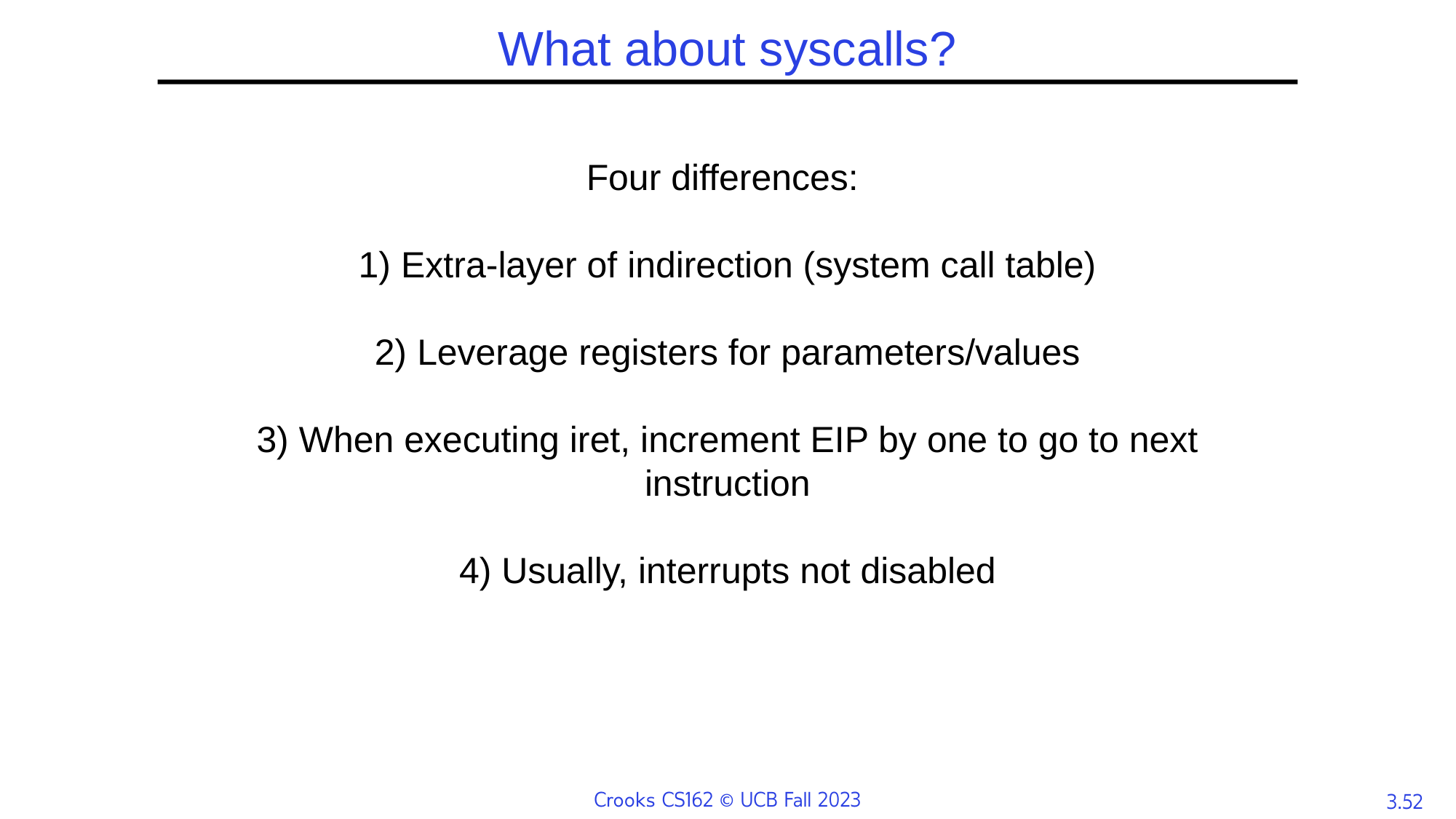

# What about syscalls?
Four differences:

1) Extra-layer of indirection (system call table)

2) Leverage registers for parameters/values

3) When executing iret, increment EIP by one to go to next instruction

4) Usually, interrupts not disabled